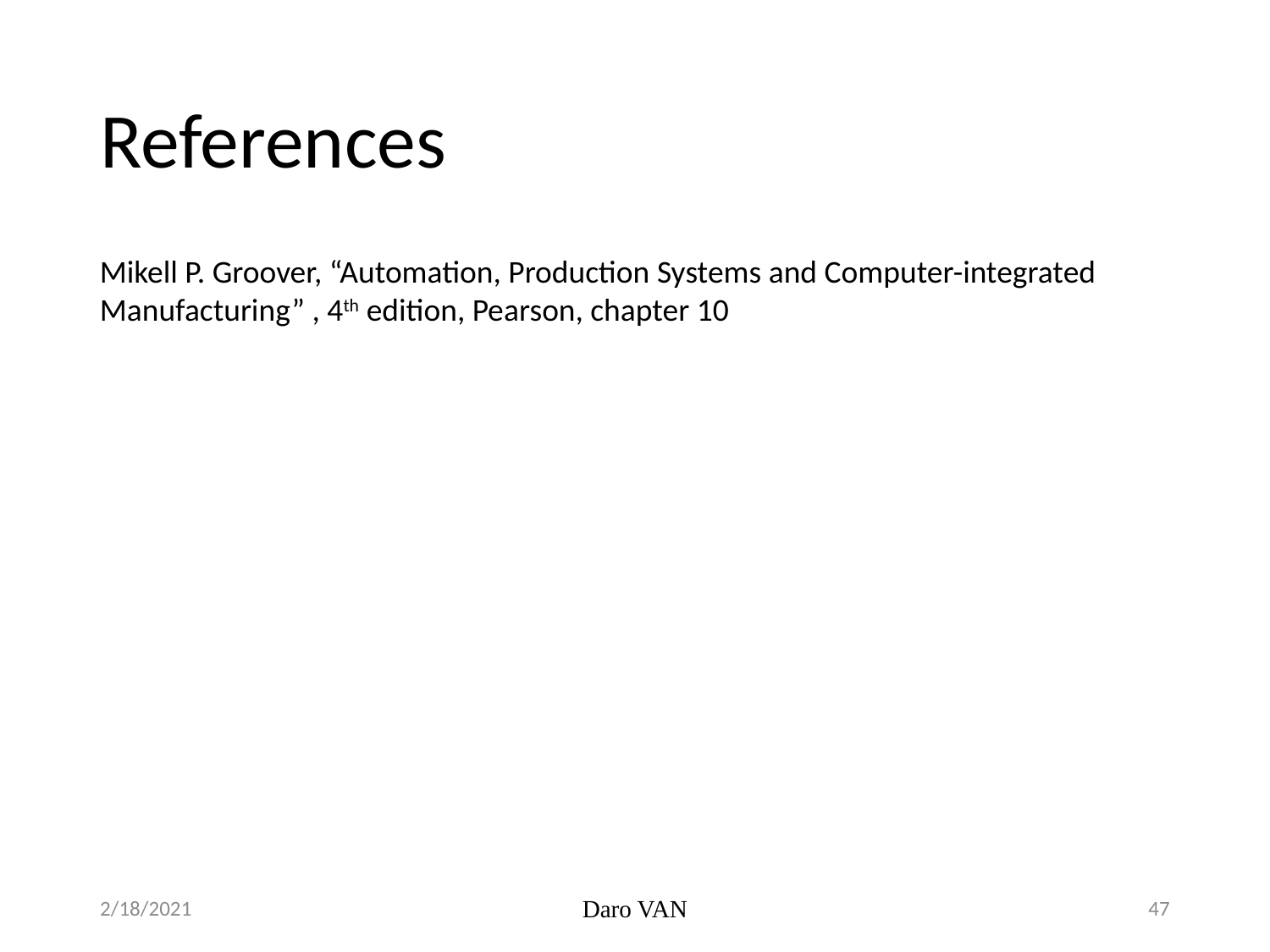

# References
Mikell P. Groover, “Automation, Production Systems and Computer-integrated Manufacturing” , 4th edition, Pearson, chapter 10

2/18/2021
Daro VAN
47